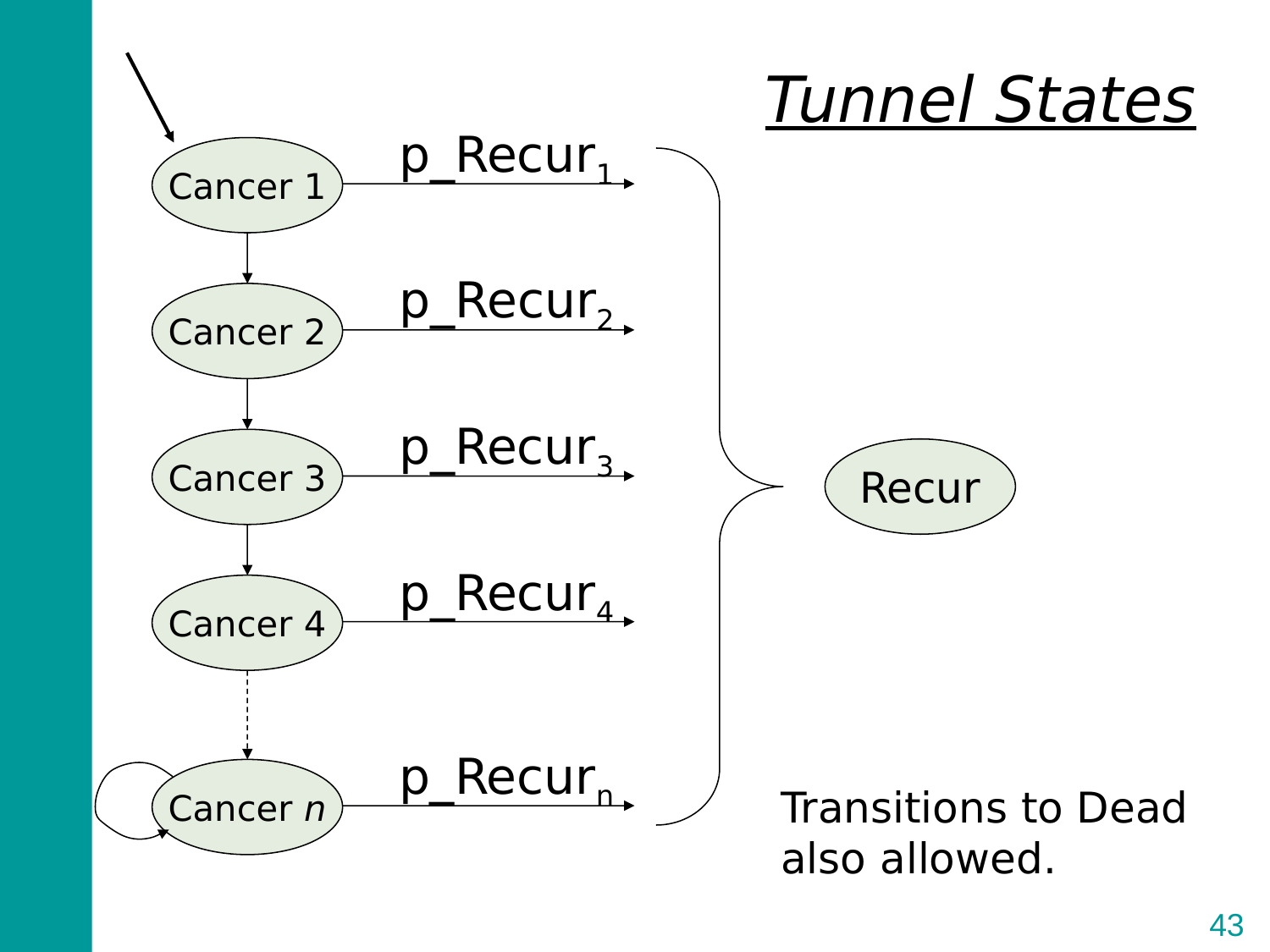

Tunnel States
p_Recur1
Cancer 1

p_Recur2
Cancer 2

p_Recur3
Cancer 3
Recur

p_Recur4
Cancer 4

p_Recurn
Cancer n

Transitions to Dead also allowed.

43